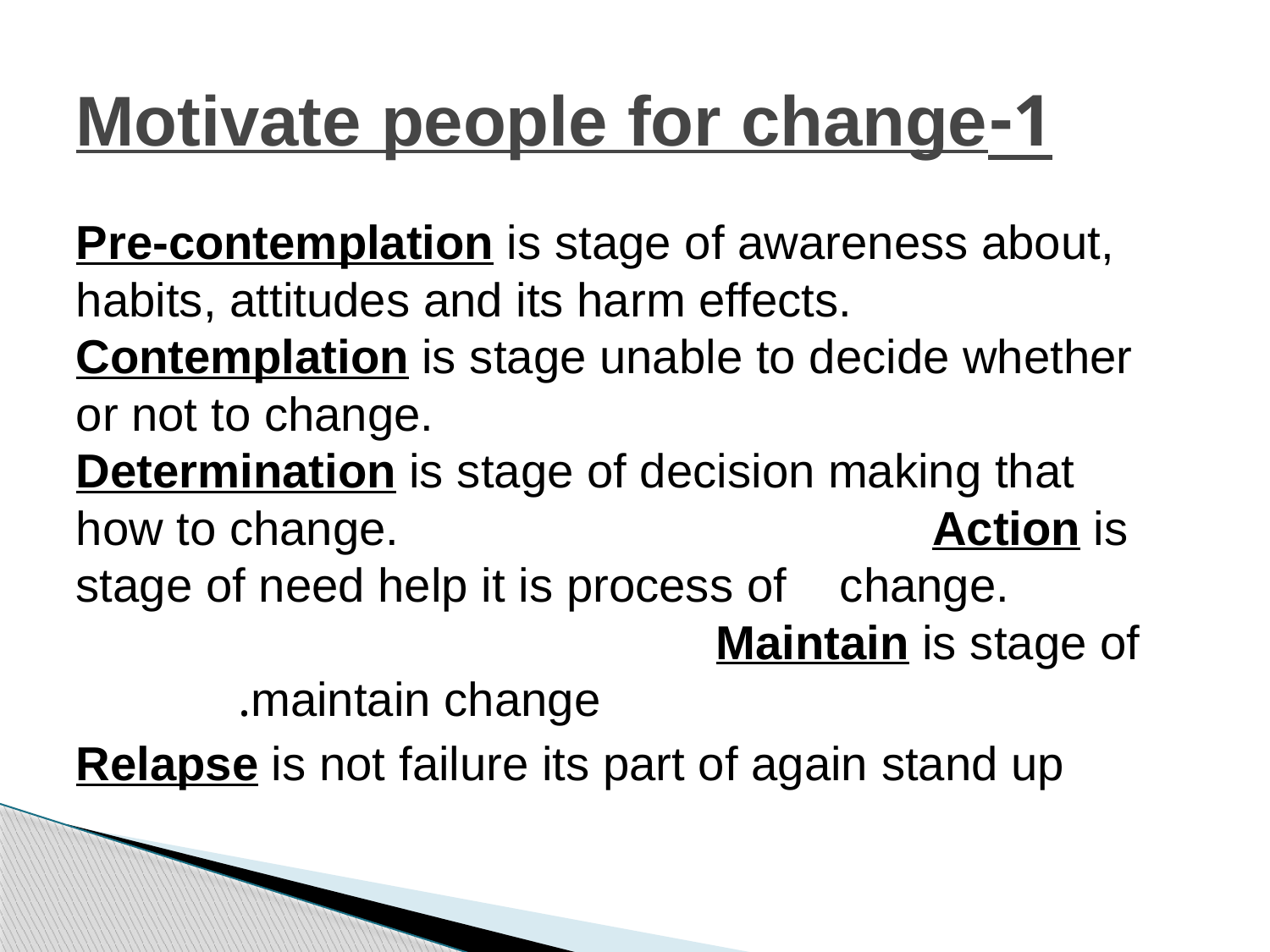

# 1-Motivate people for change
Pre-contemplation is stage of awareness about, habits, attitudes and its harm effects. Contemplation is stage unable to decide whether or not to change.                               Determination is stage of decision making that how to change.                                        Action is stage of need help it is process of    change.                                                           Maintain is stage of maintain change.
Relapse is not failure its part of again stand up